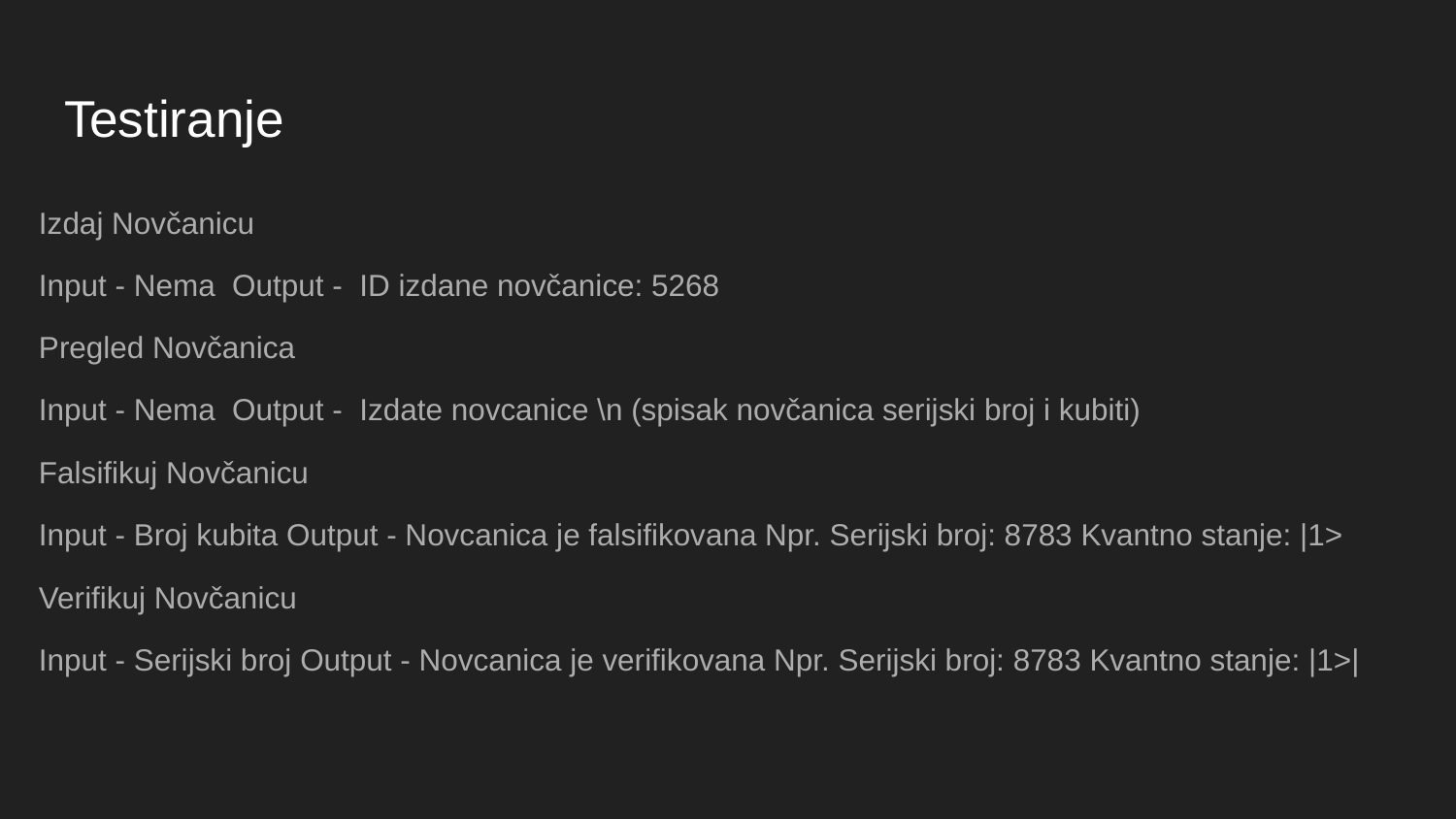

# Testiranje

Izdaj Novčanicu
Input - Nema  Output -  ID izdane novčanice: 5268
Pregled Novčanica
Input - Nema  Output -  Izdate novcanice \n (spisak novčanica serijski broj i kubiti)
Falsifikuj Novčanicu
Input - Broj kubita Output - Novcanica je falsifikovana Npr. Serijski broj: 8783 Kvantno stanje: |1>
Verifikuj Novčanicu
Input - Serijski broj Output - Novcanica je verifikovana Npr. Serijski broj: 8783 Kvantno stanje: |1>|